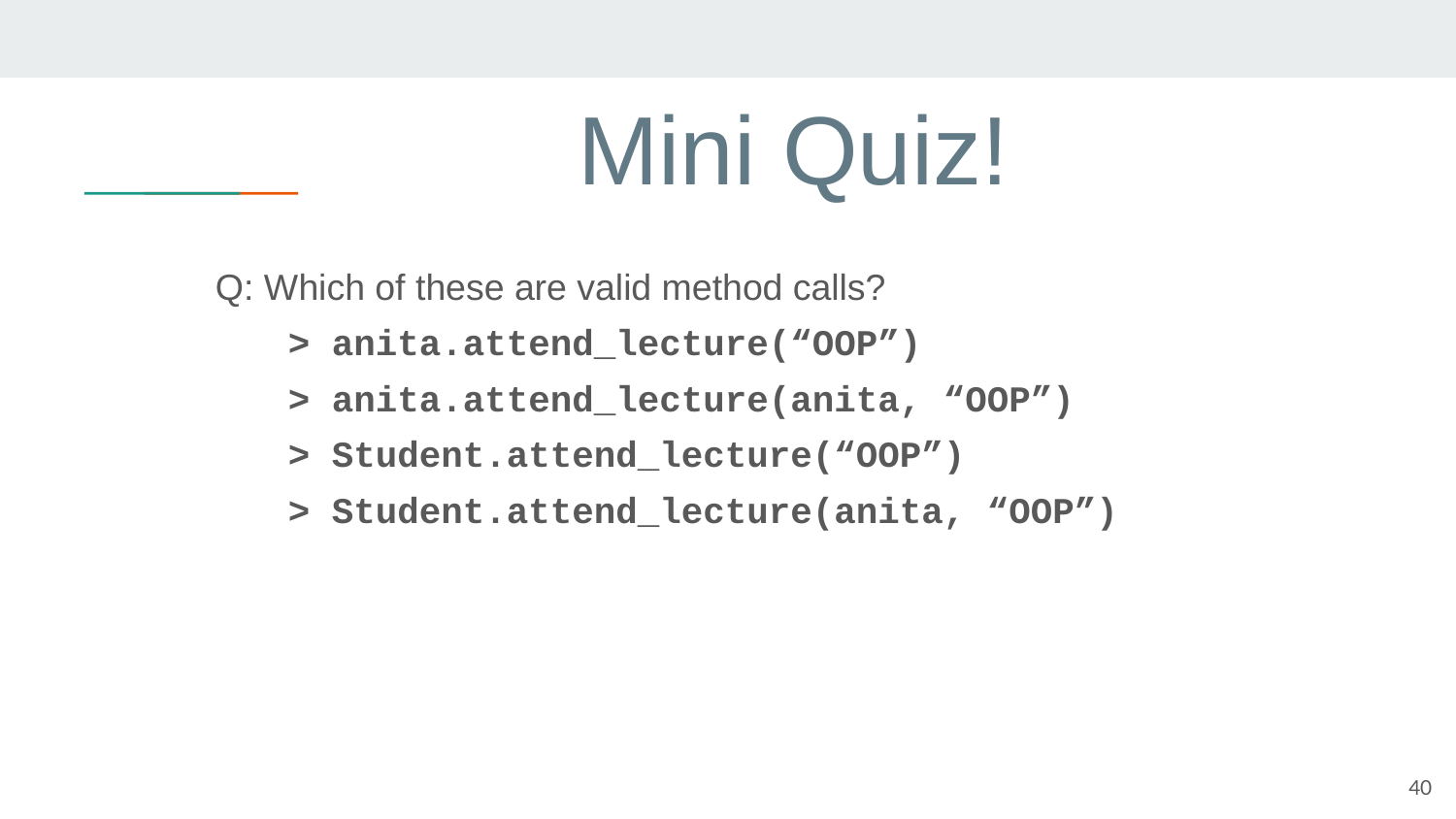

# Mini Quiz!

Q: Which of these are valid method calls?
> anita.attend_lecture(“OOP”)
> anita.attend_lecture(anita, “OOP”)
> Student.attend_lecture(“OOP”)
> Student.attend_lecture(anita, “OOP”)

40